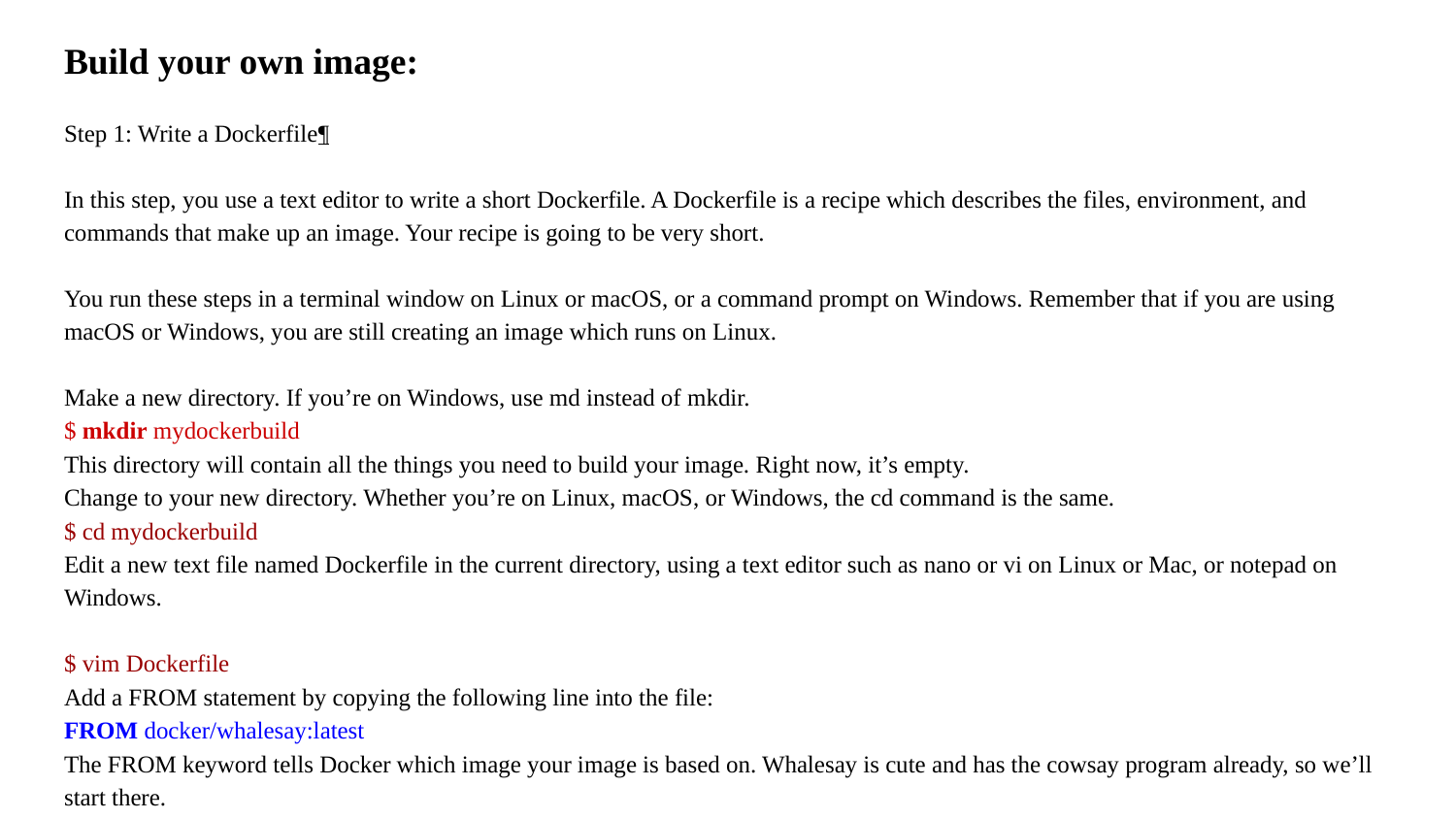

Build your own image:
Step 1: Write a Dockerfile¶
In this step, you use a text editor to write a short Dockerfile. A Dockerfile is a recipe which describes the files, environment, and commands that make up an image. Your recipe is going to be very short.
You run these steps in a terminal window on Linux or macOS, or a command prompt on Windows. Remember that if you are using macOS or Windows, you are still creating an image which runs on Linux.
Make a new directory. If you’re on Windows, use md instead of mkdir.
$ mkdir mydockerbuild
This directory will contain all the things you need to build your image. Right now, it’s empty.
Change to your new directory. Whether you’re on Linux, macOS, or Windows, the cd command is the same.
$ cd mydockerbuild
Edit a new text file named Dockerfile in the current directory, using a text editor such as nano or vi on Linux or Mac, or notepad on Windows.
$ vim Dockerfile
Add a FROM statement by copying the following line into the file:
FROM docker/whalesay:latest
The FROM keyword tells Docker which image your image is based on. Whalesay is cute and has the cowsay program already, so we’ll start there.